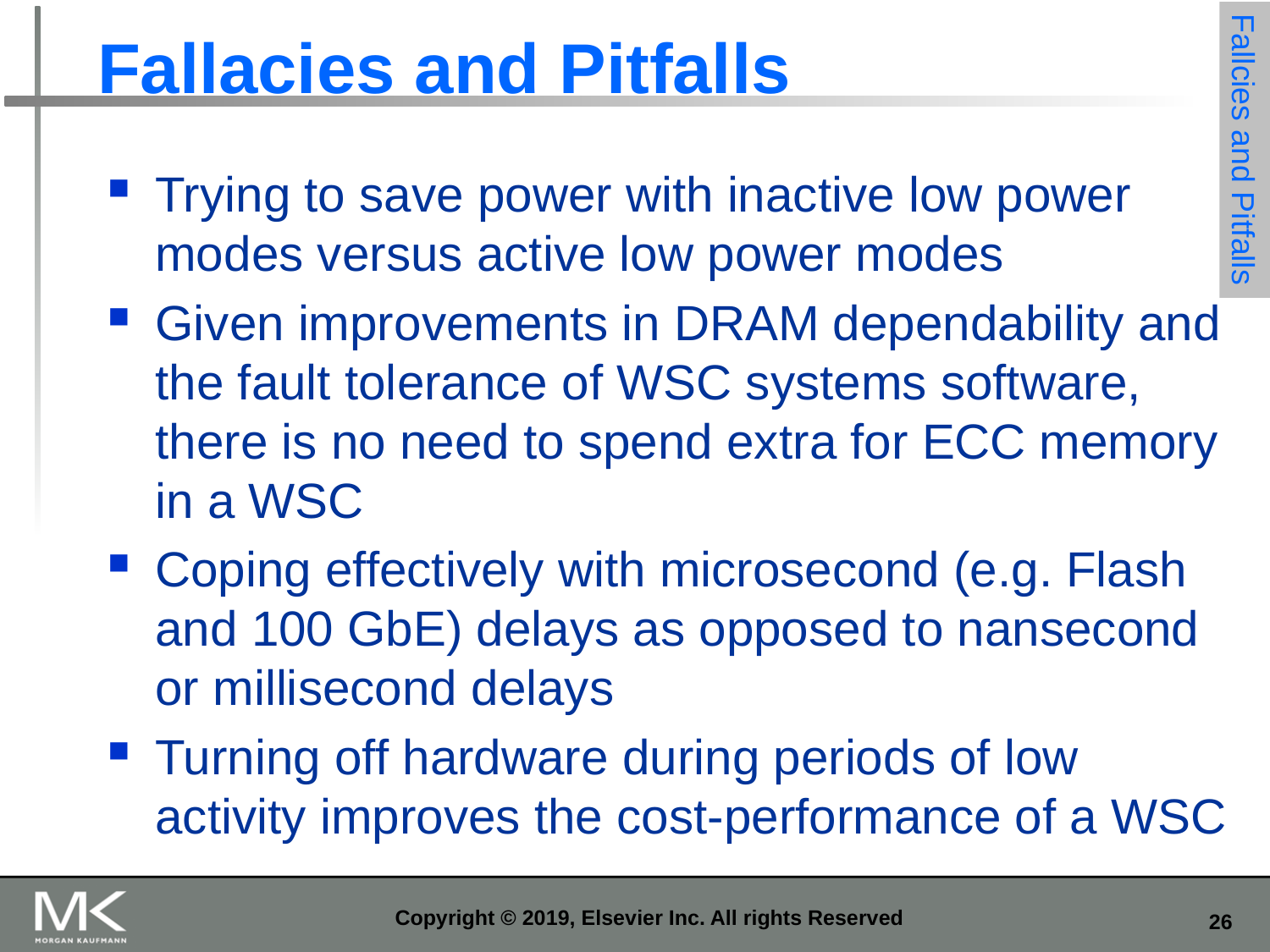

# Fallacies and Pitfalls
Fallcies and Pitfalls
Trying to save power with inactive low power modes versus active low power modes
Given improvements in DRAM dependability and the fault tolerance of WSC systems software, there is no need to spend extra for ECC memory in a WSC
Coping effectively with microsecond (e.g. Flash and 100 GbE) delays as opposed to nansecond or millisecond delays
Turning off hardware during periods of low activity improves the cost-performance of a WSC
Copyright © 2019, Elsevier Inc. All rights Reserved